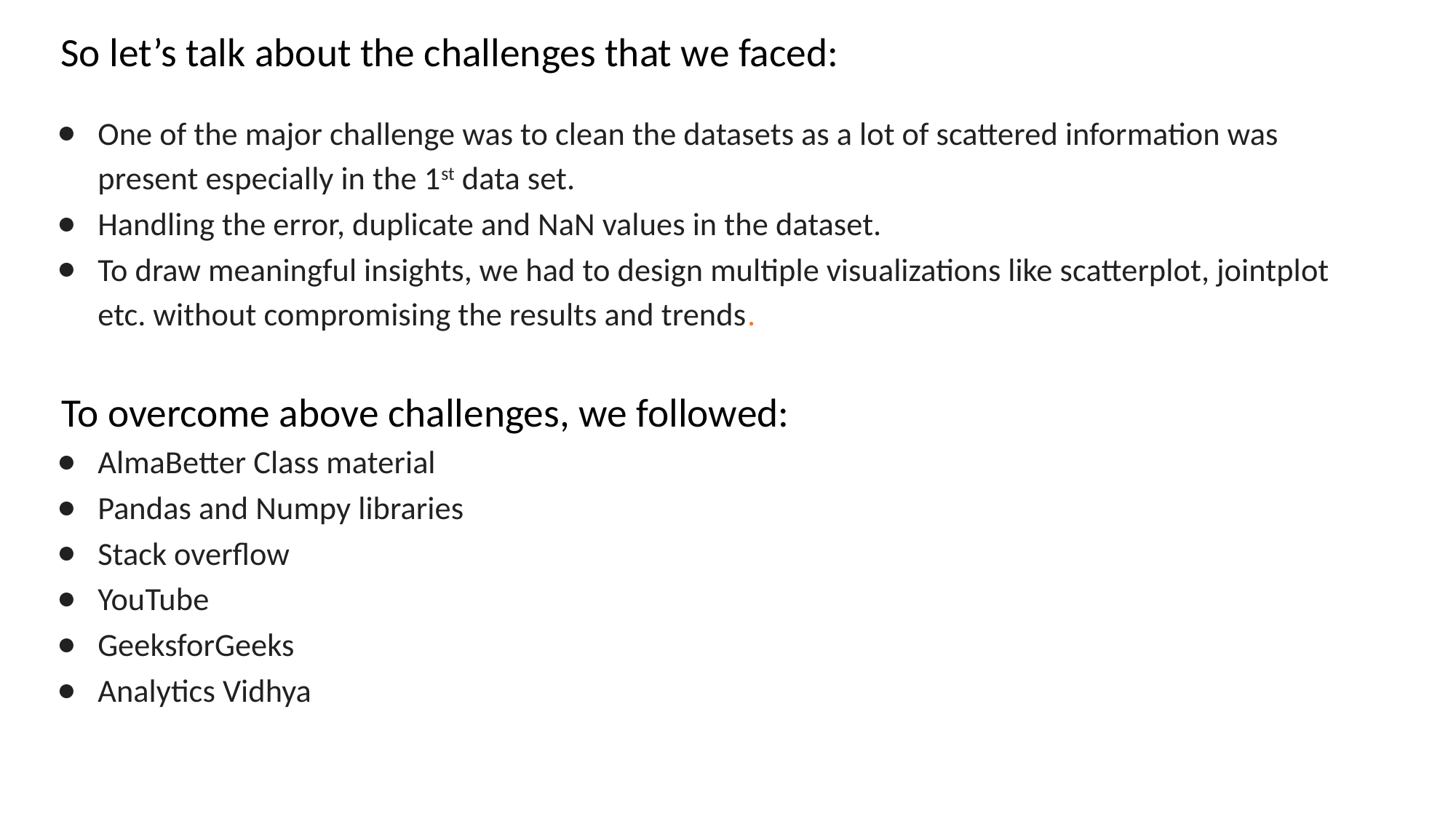

# So let’s talk about the challenges that we faced:
One of the major challenge was to clean the datasets as a lot of scattered information was present especially in the 1st data set.
Handling the error, duplicate and NaN values in the dataset.
To draw meaningful insights, we had to design multiple visualizations like scatterplot, jointplot etc. without compromising the results and trends.

To overcome above challenges, we followed:
AlmaBetter Class material
Pandas and Numpy libraries
Stack overflow
YouTube
GeeksforGeeks
Analytics Vidhya